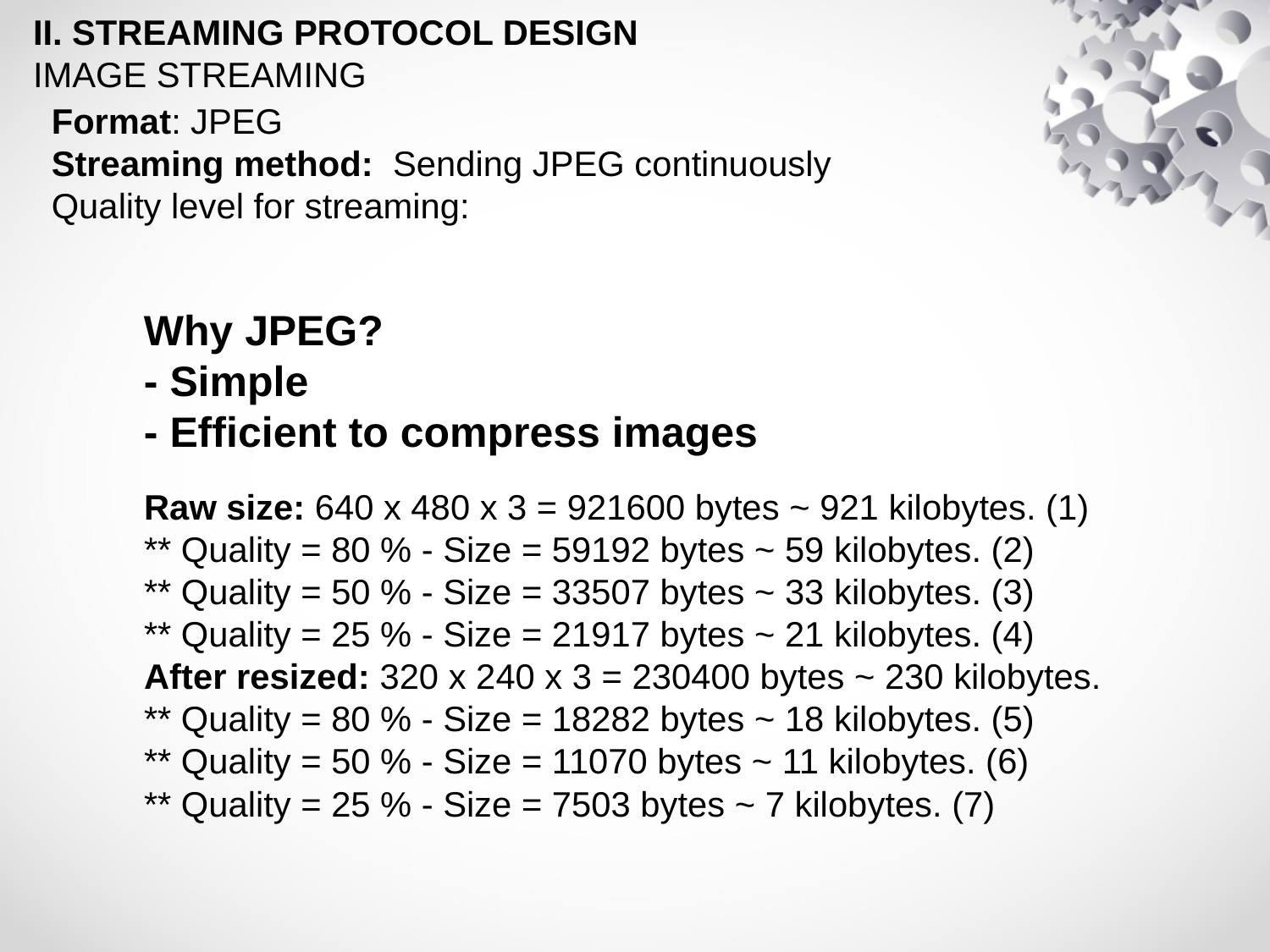

II. STREAMING PROTOCOL DESIGN
IMAGE STREAMING
Format: JPEG
Streaming method:  Sending JPEG continuously
Quality level for streaming:
Why JPEG?
- Simple
- Efficient to compress images
Raw size: 640 x 480 x 3 = 921600 bytes ~ 921 kilobytes. (1)
** Quality = 80 % - Size = 59192 bytes ~ 59 kilobytes. (2)
** Quality = 50 % - Size = 33507 bytes ~ 33 kilobytes. (3)
** Quality = 25 % - Size = 21917 bytes ~ 21 kilobytes. (4)
After resized: 320 x 240 x 3 = 230400 bytes ~ 230 kilobytes.
** Quality = 80 % - Size = 18282 bytes ~ 18 kilobytes. (5)
** Quality = 50 % - Size = 11070 bytes ~ 11 kilobytes. (6)
** Quality = 25 % - Size = 7503 bytes ~ 7 kilobytes. (7)